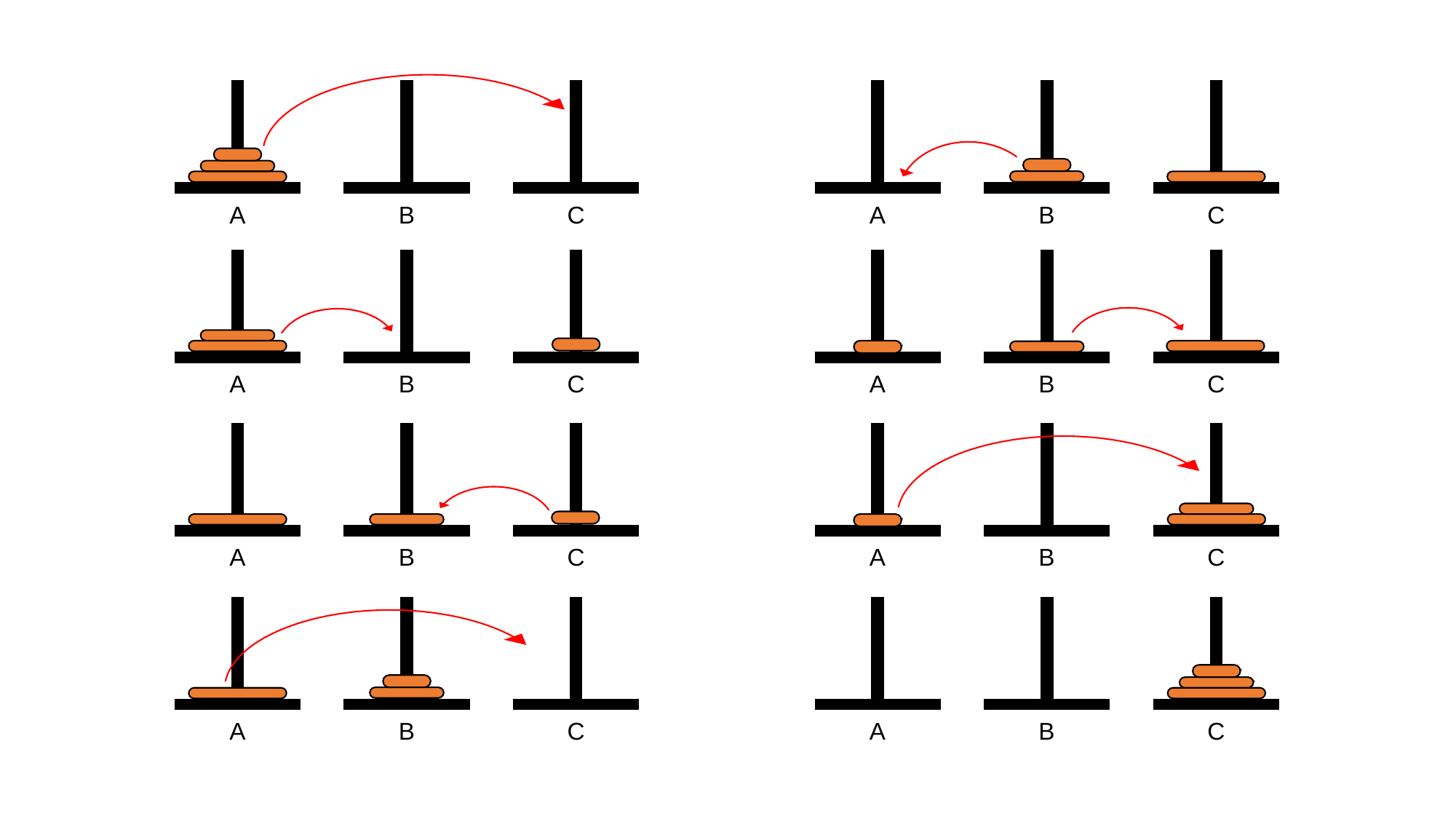

A
B
C

A
B
C

A
B
C
A
B
C

A
B
C
A
B
C

A
B
C
A
B
C